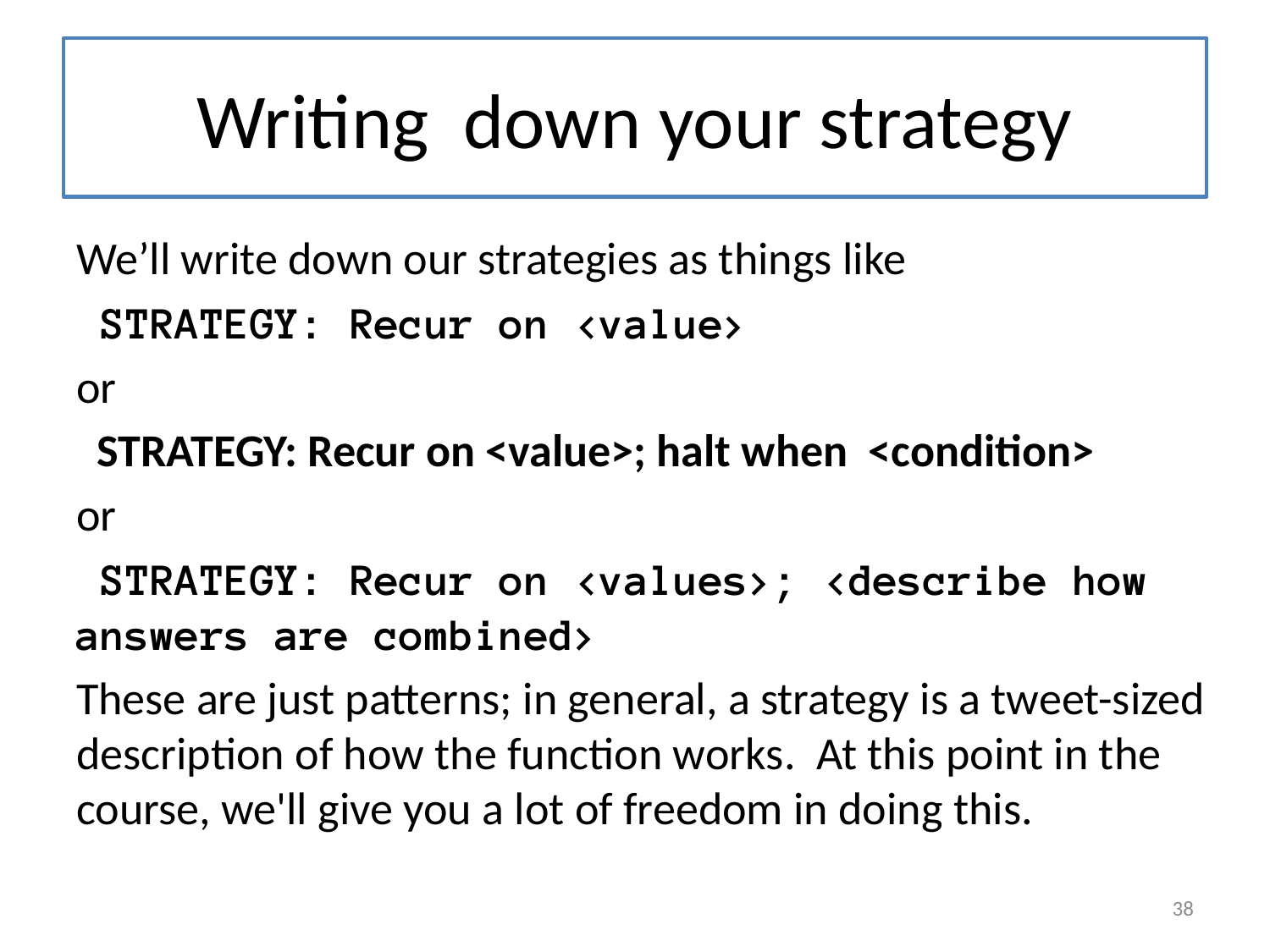

# Writing  down your strategy
We’ll write down our strategies as things like
 STRATEGY: Recur on <value>
or
  STRATEGY: Recur on <value>; halt when  <condition>
or
 STRATEGY: Recur on <values>; <describe how answers are combined>
These are just patterns; in general, a strategy is a tweet-sized description of how the function works.  At this point in the course, we'll give you a lot of freedom in doing this.

38